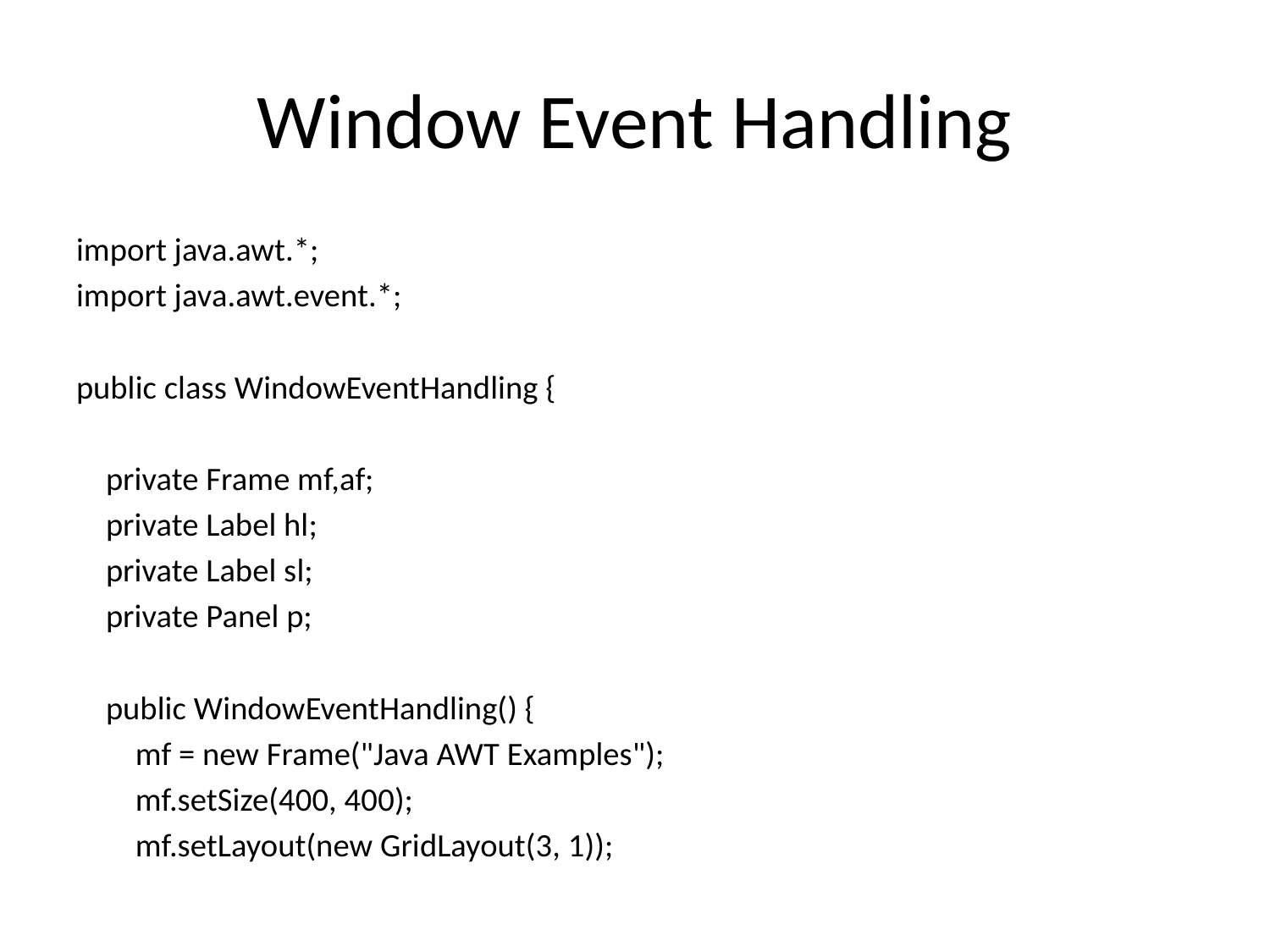

# Window Event Handling
import java.awt.*;
import java.awt.event.*;

public class WindowEventHandling {

    private Frame mf,af;
    private Label hl;
    private Label sl;
    private Panel p;

    public WindowEventHandling() {
        mf = new Frame("Java AWT Examples");
        mf.setSize(400, 400);
        mf.setLayout(new GridLayout(3, 1));